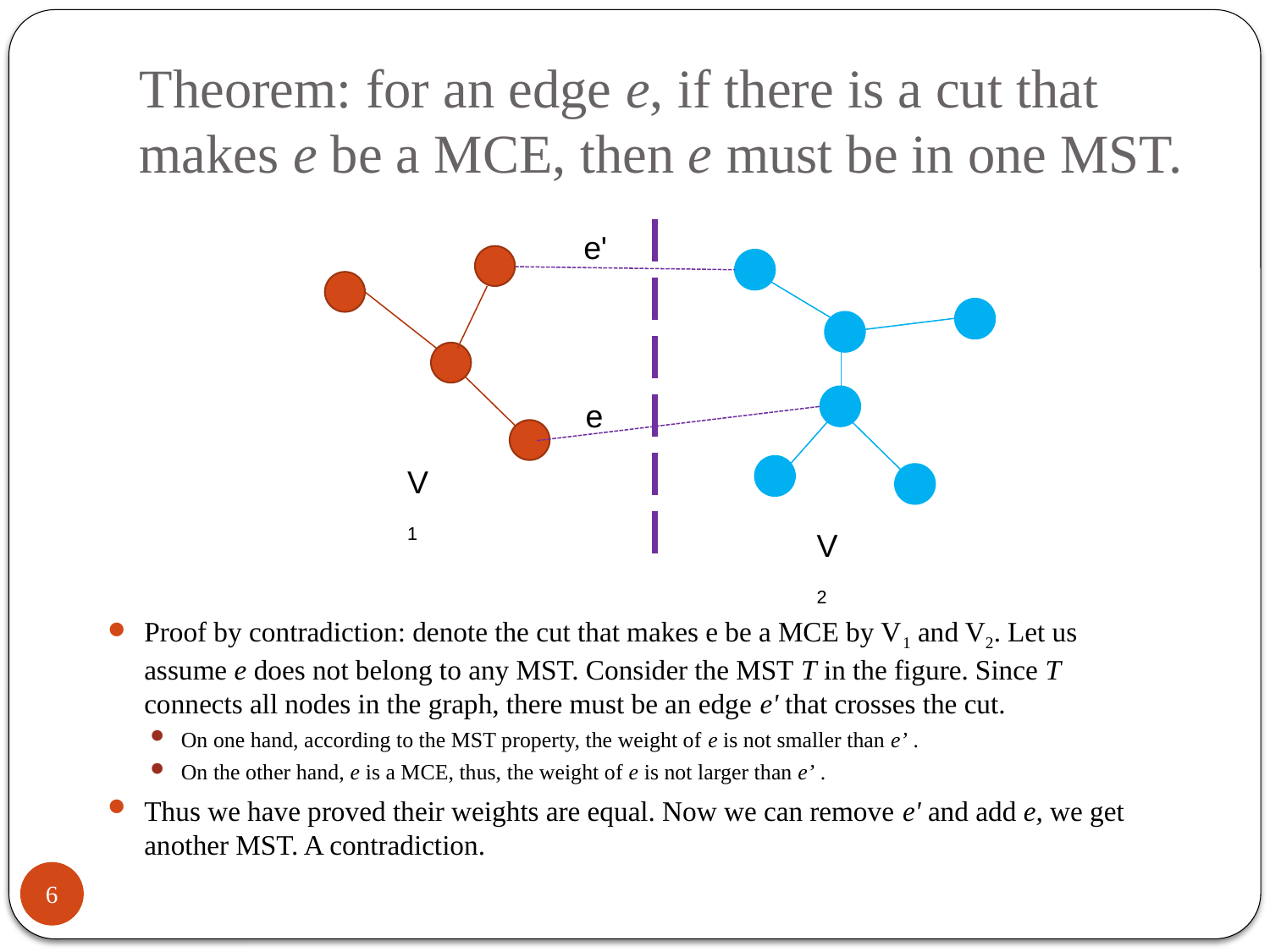

# Theorem: for an edge e, if there is a cut that makes e be a MCE, then e must be in one MST.
e'

e

V1

V2
Proof by contradiction: denote the cut that makes e be a MCE by V1 and V2. Let us assume e does not belong to any MST. Consider the MST T in the figure. Since T connects all nodes in the graph, there must be an edge e' that crosses the cut.
On one hand, according to the MST property, the weight of e is not smaller than e’ .
On the other hand, e is a MCE, thus, the weight of e is not larger than e’ .
Thus we have proved their weights are equal. Now we can remove e' and add e, we get another MST. A contradiction.
6